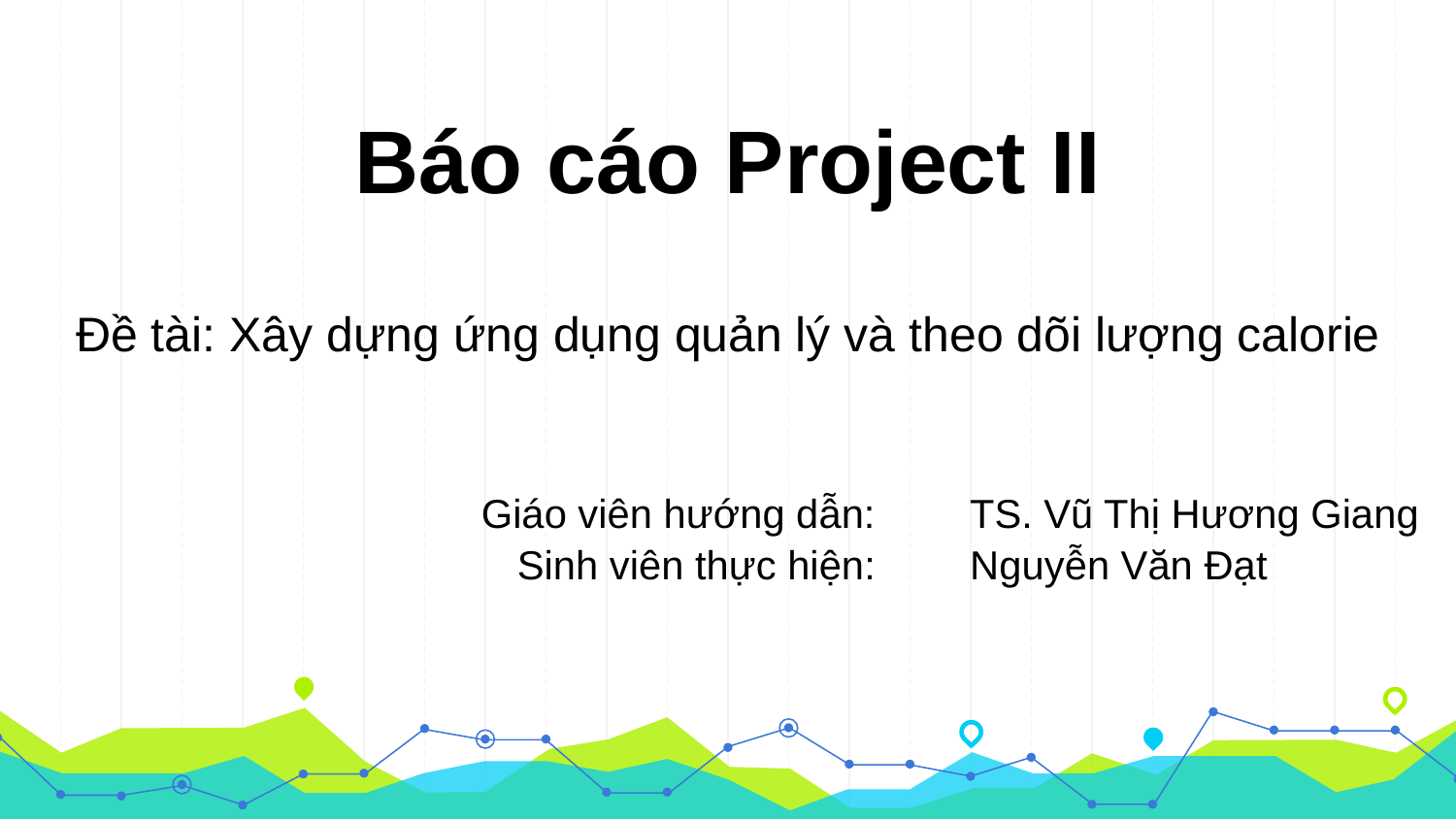

# Báo cáo Project II
Đề tài: Xây dựng ứng dụng quản lý và theo dõi lượng calorie

| Giáo viên hướng dẫn: | TS. Vũ Thị Hương Giang |
| --- | --- |
| Sinh viên thực hiện: | Nguyễn Văn Đạt |